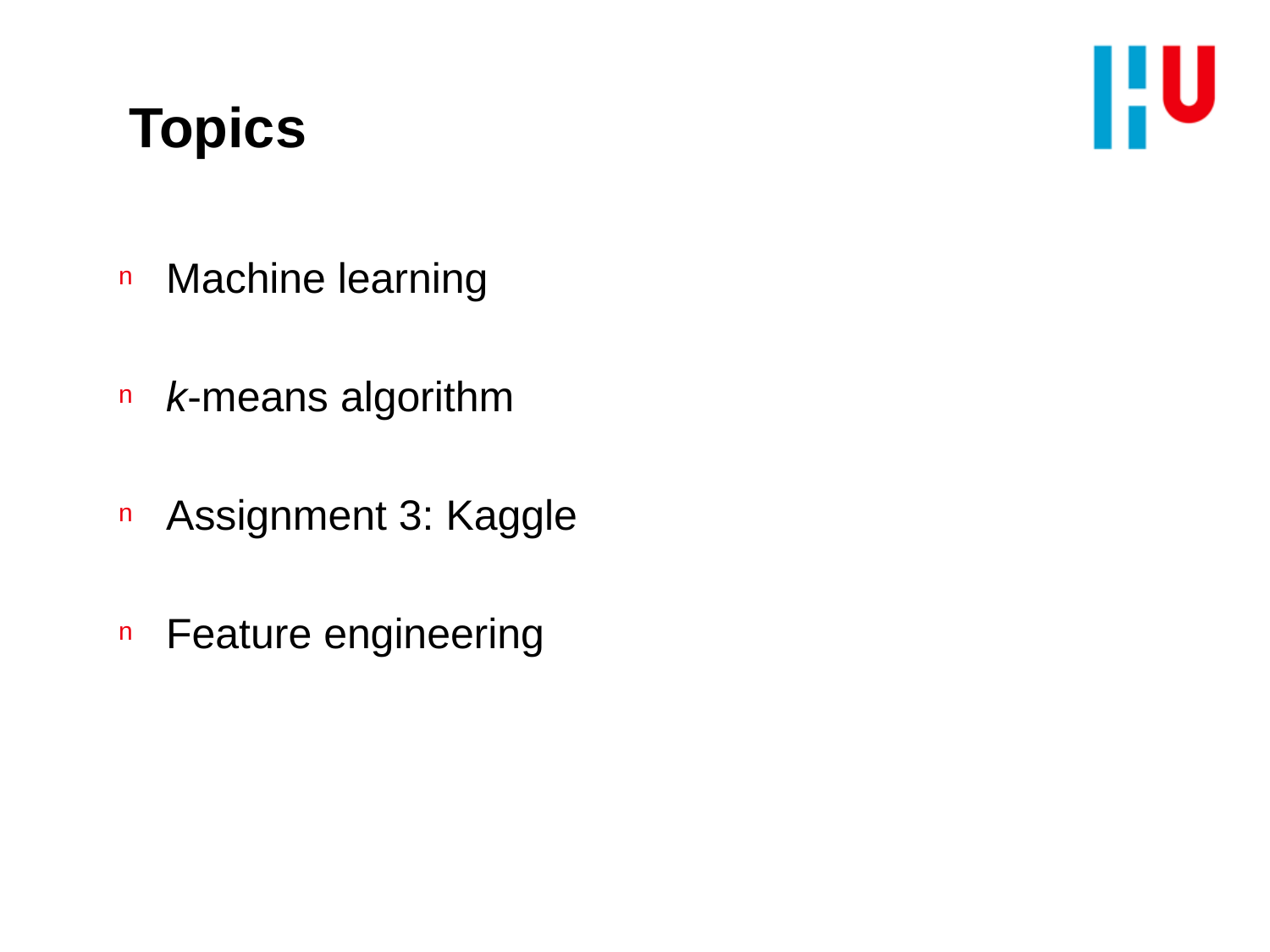

# Topics
Machine learning

k-means algorithm

Assignment 3: Kaggle

Feature engineering